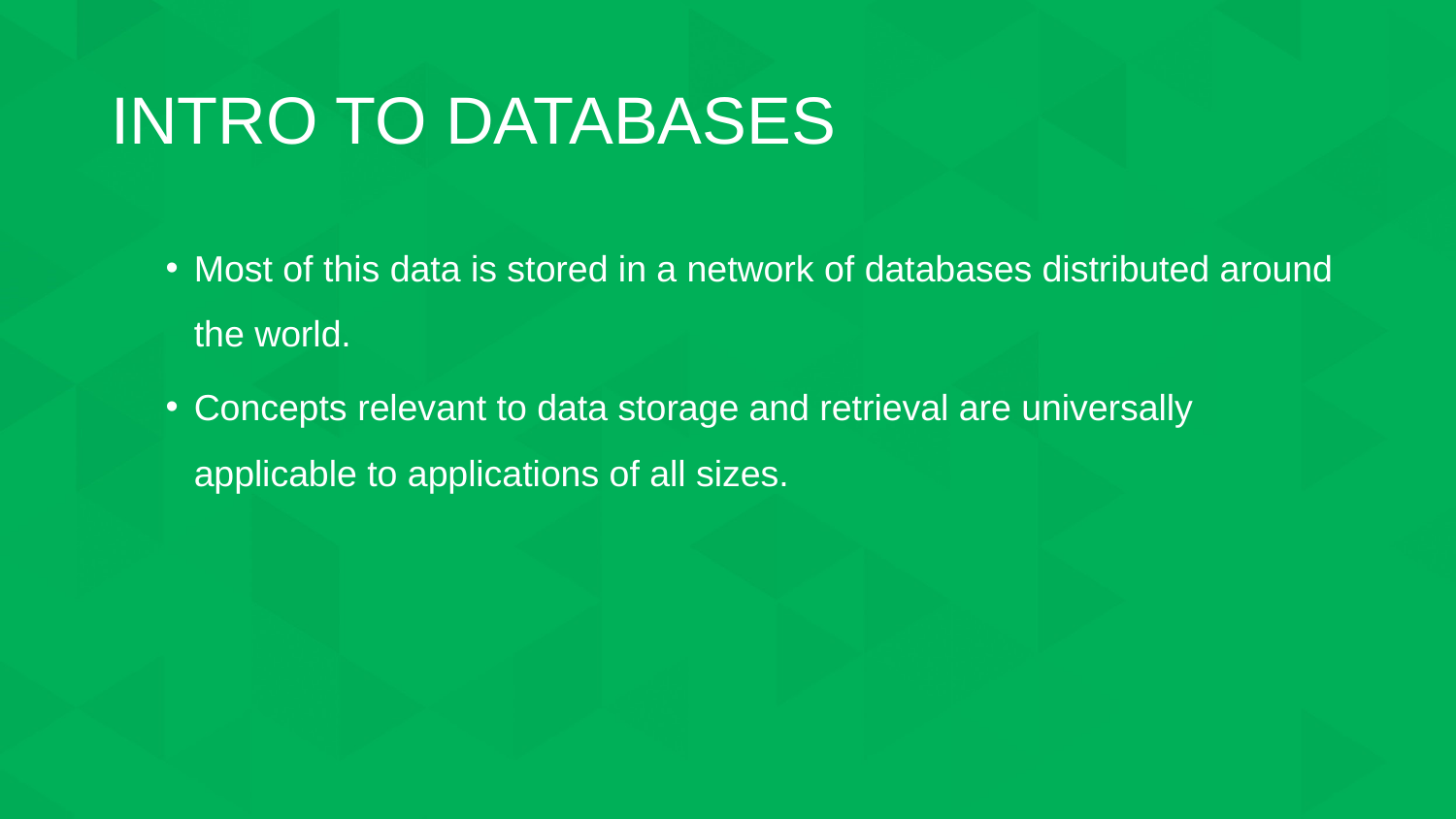

# INTRO TO DATABASES
Most of this data is stored in a network of databases distributed around the world.
Concepts relevant to data storage and retrieval are universally applicable to applications of all sizes.